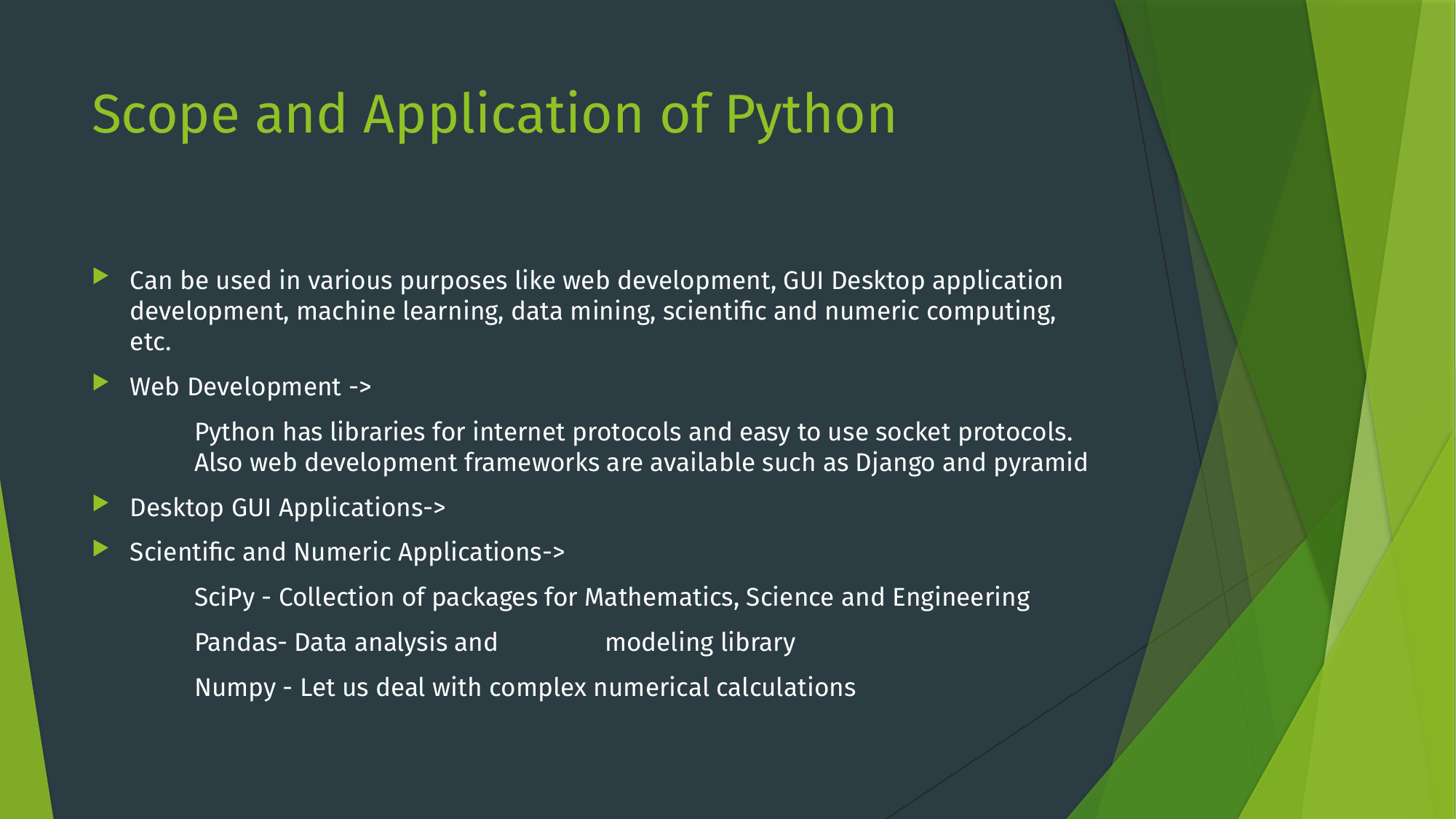

# Scope and Application of Python
Can be used in various purposes like web development, GUI Desktop application development, machine learning, data mining, scientific and numeric computing, etc.
Web Development ->
	Python has libraries for internet protocols and easy to use socket protocols. 	Also web development frameworks are available such as Django and pyramid
Desktop GUI Applications->
Scientific and Numeric Applications->
	SciPy - Collection of packages for Mathematics, Science and Engineering
	Pandas- Data analysis and 	modeling library
	Numpy - Let us deal with complex numerical calculations